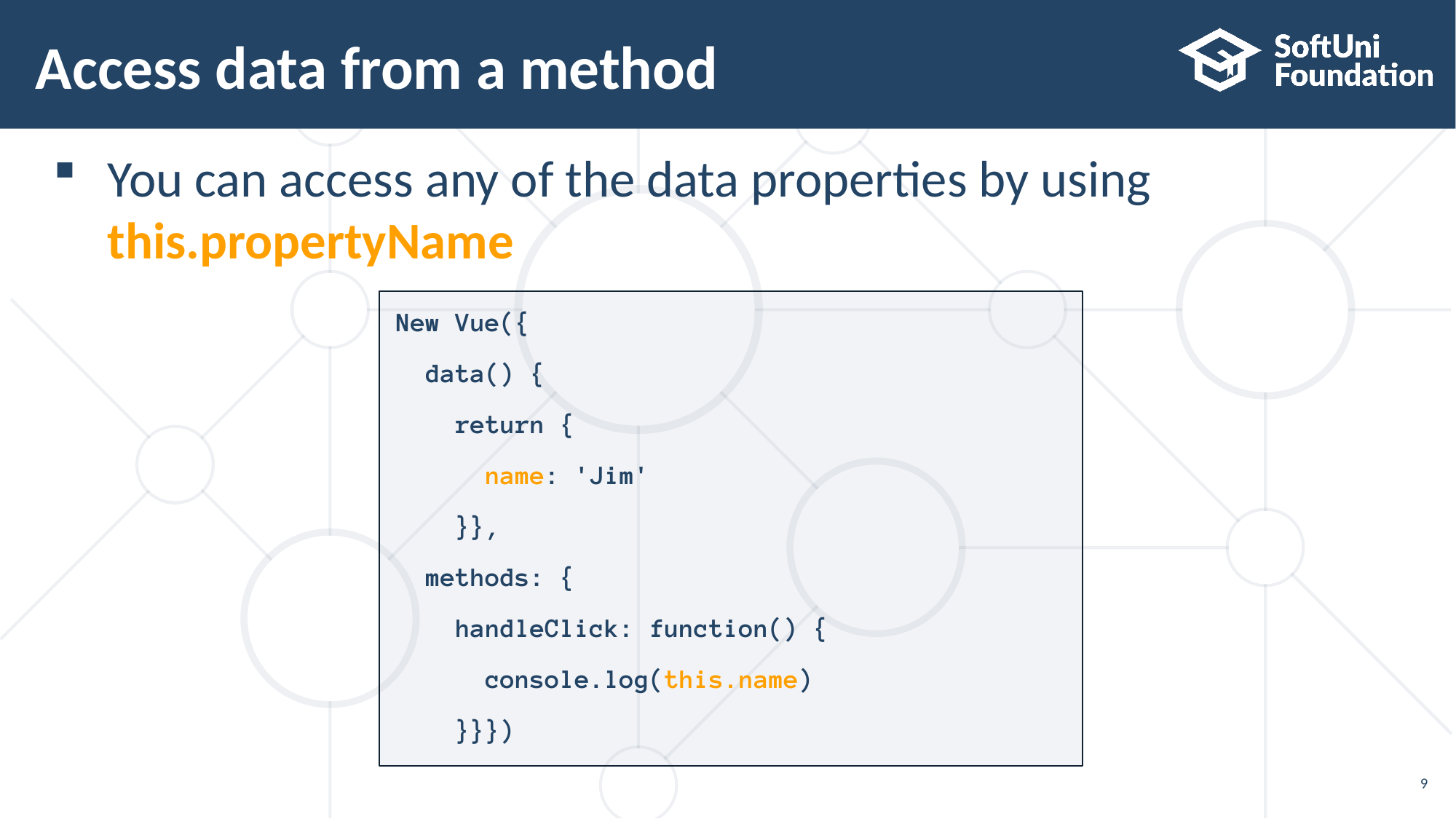

# Access data from a method
You can access any of the data properties by using this.propertyName
New Vue({
  data() {
    return {
      name: 'Jim'
    }},
  methods: {
    handleClick: function() {
      console.log(this.name)
    }}})
9